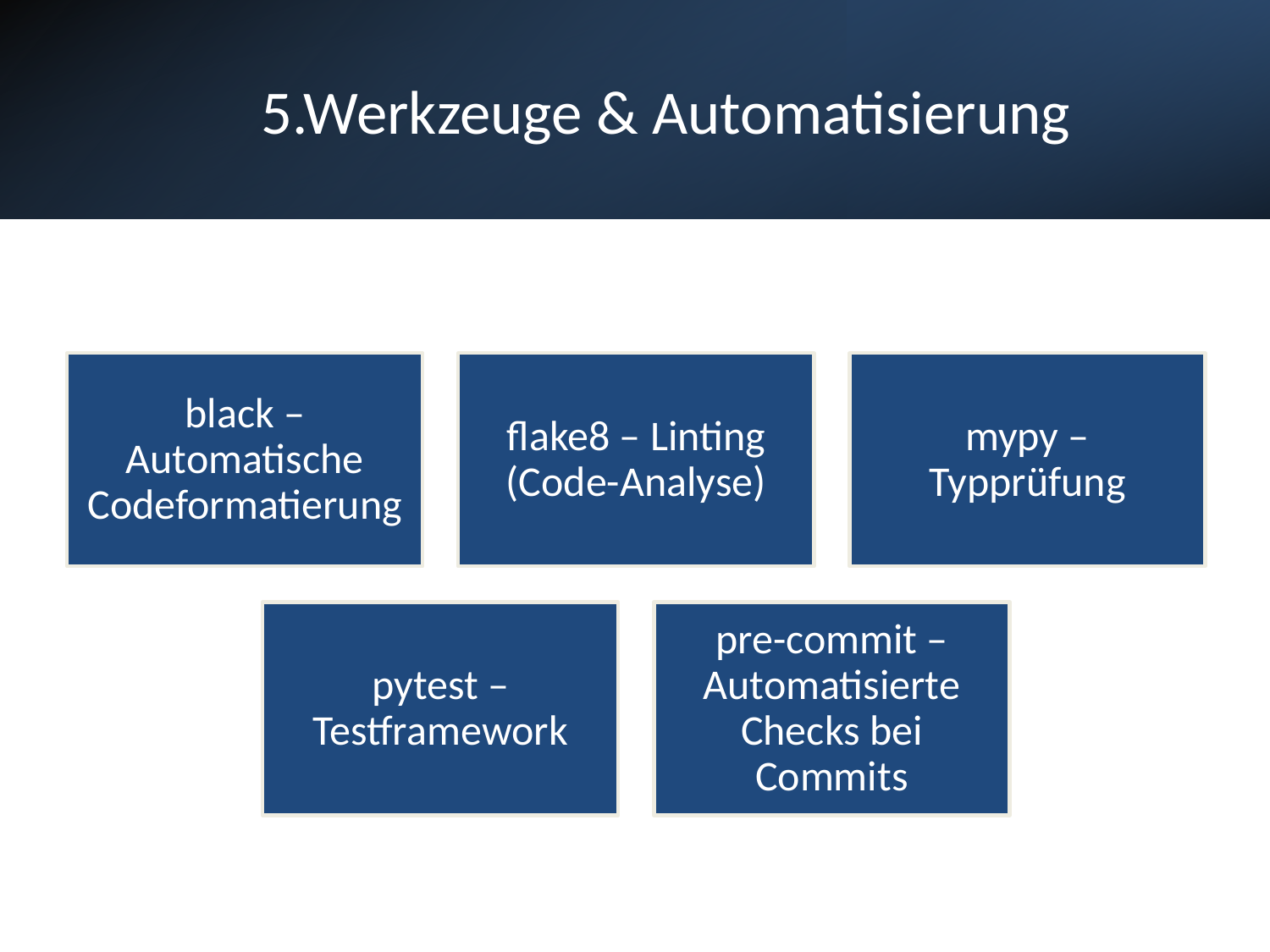

# 5.Werkzeuge & Automatisierung
black – Automatische Codeformatierung
flake8 – Linting (Code-Analyse)
mypy – Typprüfung
pytest – Testframework
pre-commit – Automatisierte Checks bei Commits